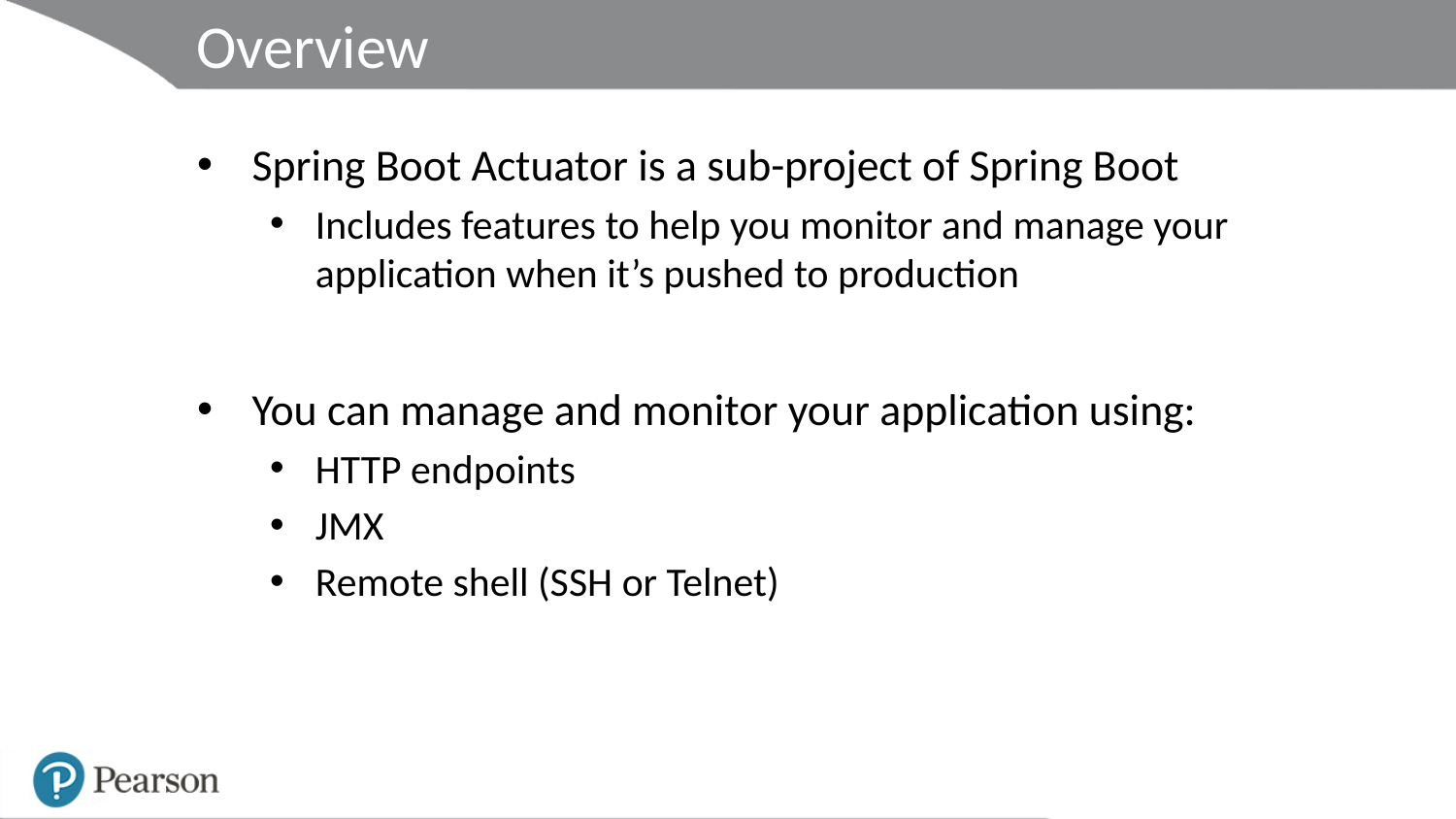

# Overview
Spring Boot Actuator is a sub-project of Spring Boot
Includes features to help you monitor and manage your application when it’s pushed to production

You can manage and monitor your application using:
HTTP endpoints
JMX
Remote shell (SSH or Telnet)